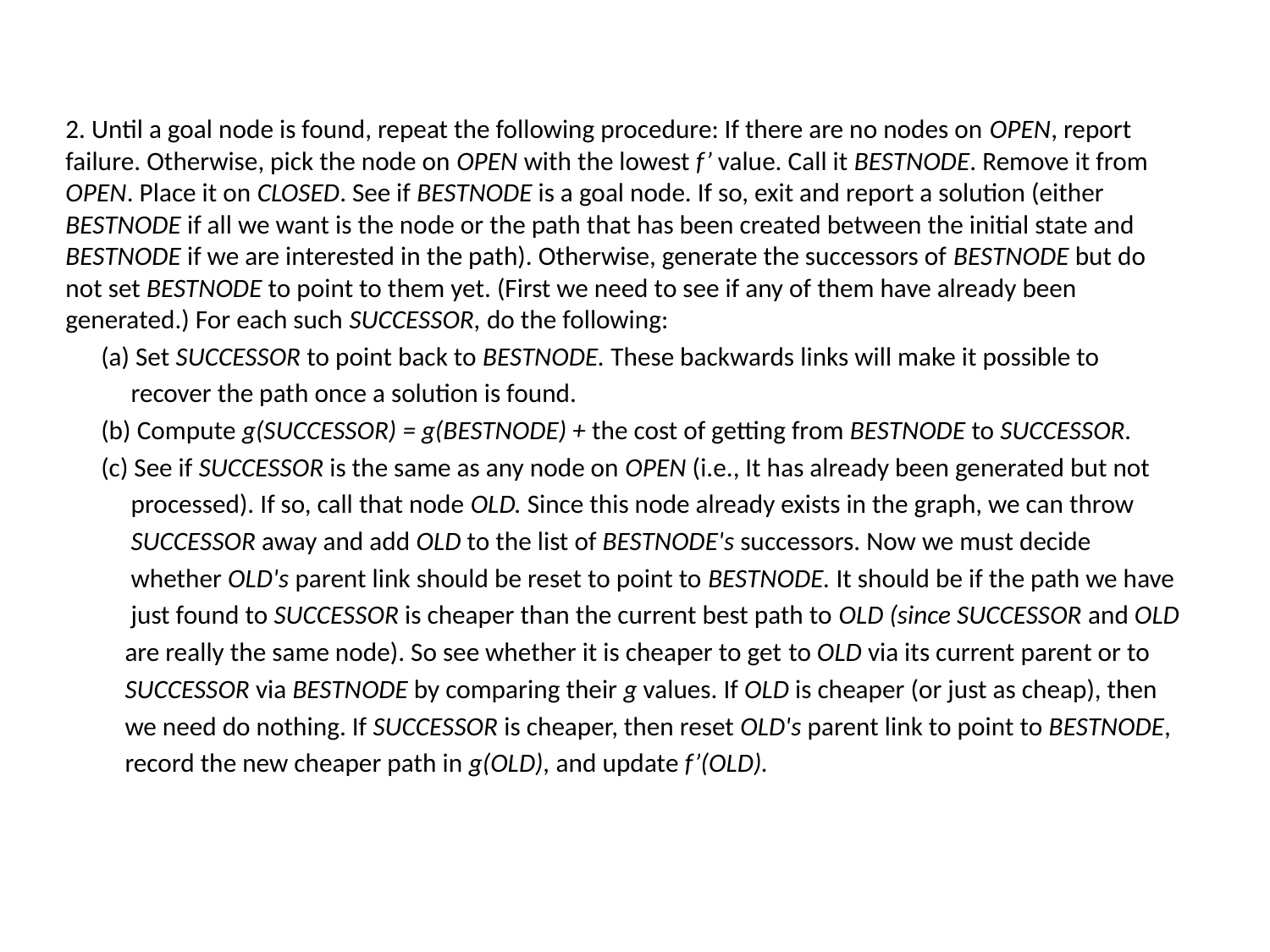

2. Until a goal node is found, repeat the following procedure: If there are no nodes on OPEN, report failure. Otherwise, pick the node on OPEN with the lowest f’ value. Call it BESTNODE. Remove it from OPEN. Place it on CLOSED. See if BESTNODE is a goal node. If so, exit and report a solution (either BESTNODE if all we want is the node or the path that has been created between the initial state and BESTNODE if we are interested in the path). Otherwise, generate the successors of BESTNODE but do not set BESTNODE to point to them yet. (First we need to see if any of them have already been generated.) For each such SUCCESSOR, do the following:
      (a) Set SUCCESSOR to point back to BESTNODE. These backwards links will make it possible to
           recover the path once a solution is found.
      (b) Compute g(SUCCESSOR) = g(BESTNODE) + the cost of getting from BESTNODE to SUCCESSOR.
      (c) See if SUCCESSOR is the same as any node on OPEN (i.e., It has already been generated but not
           processed). If so, call that node OLD. Since this node already exists in the graph, we can throw
           SUCCESSOR away and add OLD to the list of BESTNODE's successors. Now we must decide
           whether OLD's parent link should be reset to point to BESTNODE. It should be if the path we have
           just found to SUCCESSOR is cheaper than the current best path to OLD (since SUCCESSOR and OLD
          are really the same node). So see whether it is cheaper to get to OLD via its current parent or to
          SUCCESSOR via BESTNODE by comparing their g values. If OLD is cheaper (or just as cheap), then
          we need do nothing. If SUCCESSOR is cheaper, then reset OLD's parent link to point to BESTNODE,
          record the new cheaper path in g(OLD), and update f’(OLD).